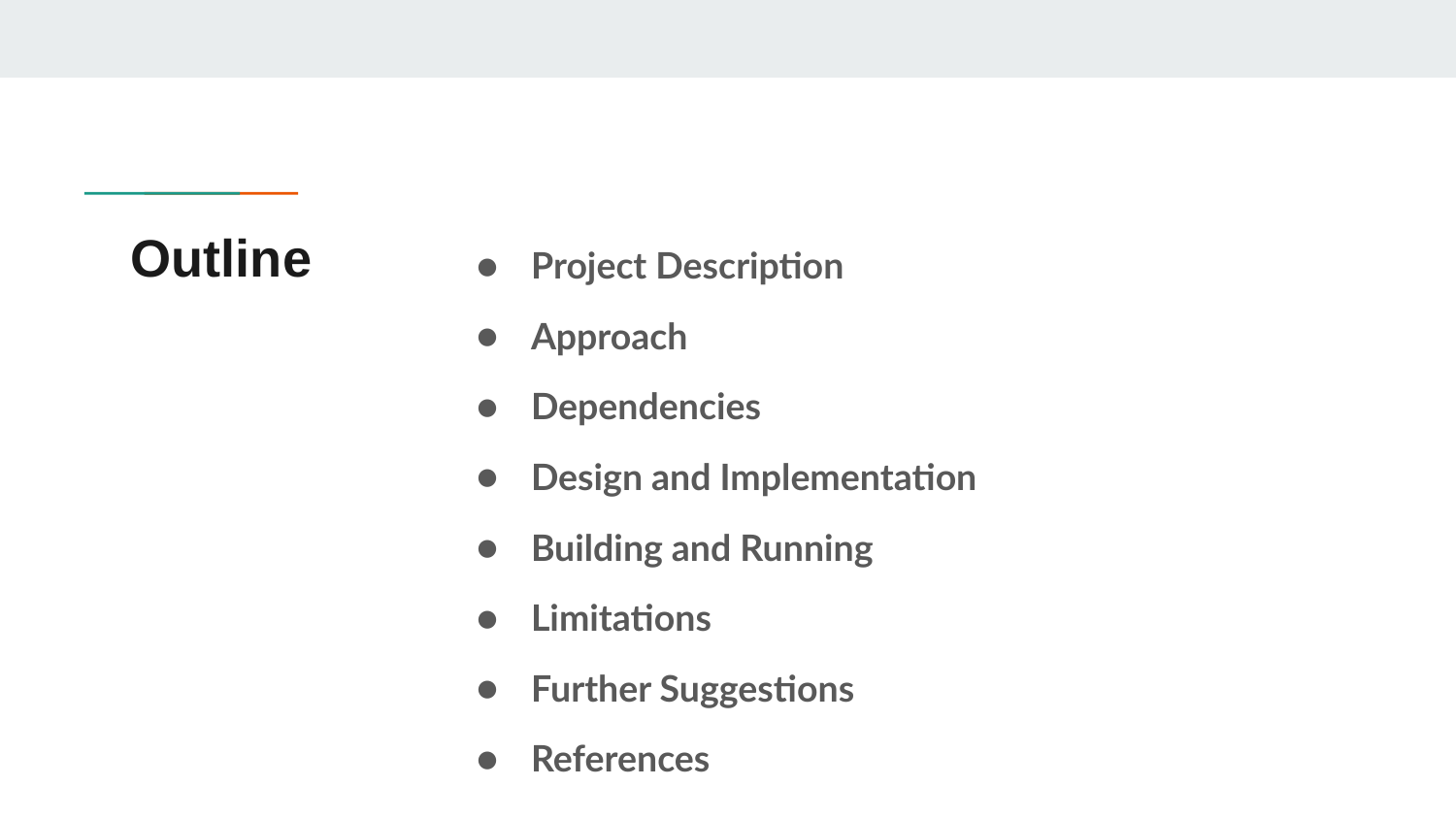

# Outline
Project Description
Approach
Dependencies
Design and Implementation
Building and Running
Limitations
Further Suggestions
References